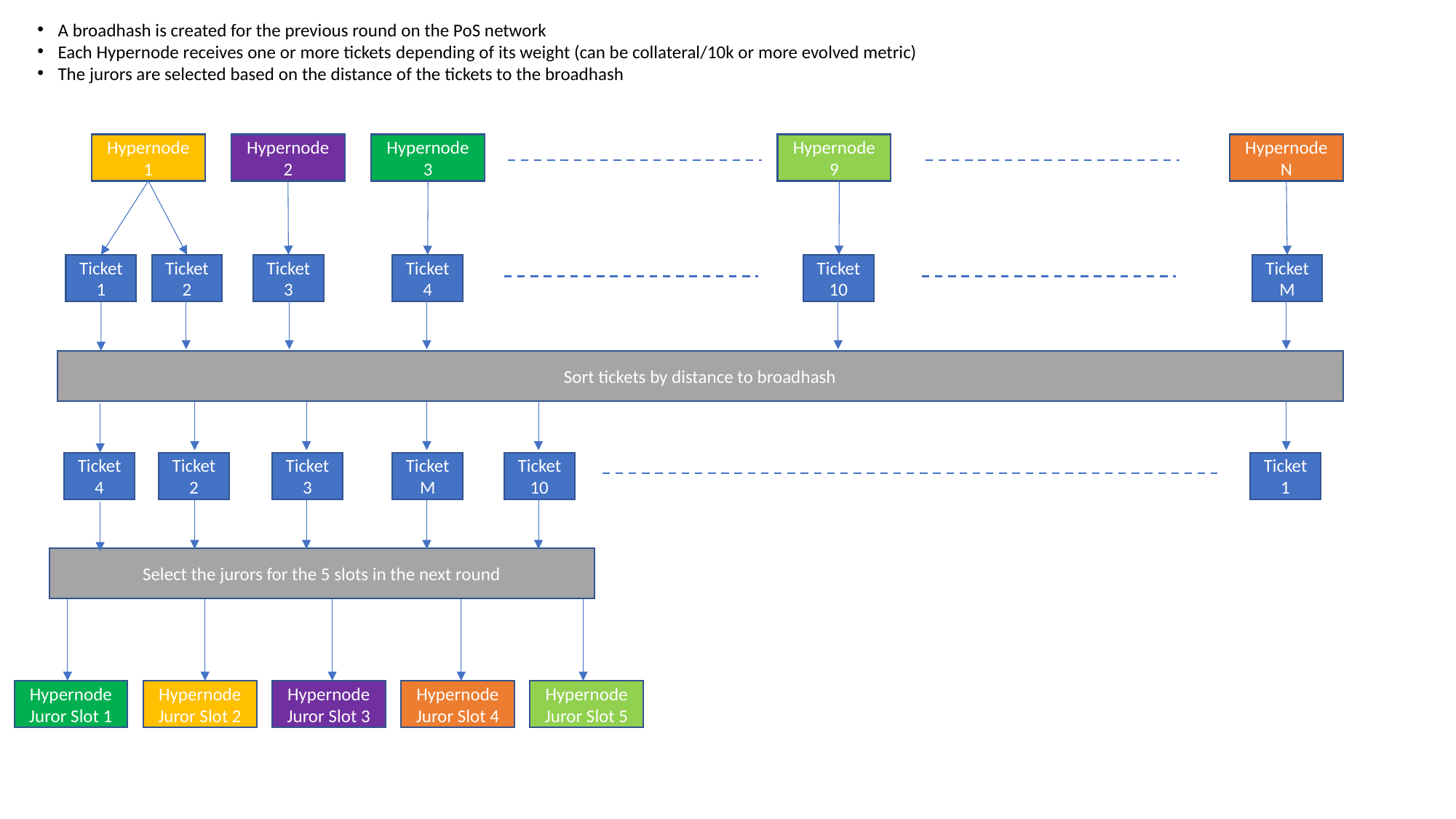

A broadhash is created for the previous round on the PoS network
Each Hypernode receives one or more tickets depending of its weight (can be collateral/10k or more evolved metric)
The jurors are selected based on the distance of the tickets to the broadhash
Hypernode
1
Hypernode
2
Hypernode
3
Hypernode
9
Hypernode
N
Ticket
1
Ticket
2
Ticket
3
Ticket
4
Ticket
10
Ticket
M
Sort tickets by distance to broadhash
Ticket
4
Ticket
2
Ticket
3
Ticket
M
Ticket
10
Ticket
1
Select the jurors for the 5 slots in the next round
Hypernode
Juror Slot 1
Hypernode
Juror Slot 2
Hypernode
Juror Slot 3
Hypernode
Juror Slot 4
Hypernode
Juror Slot 5